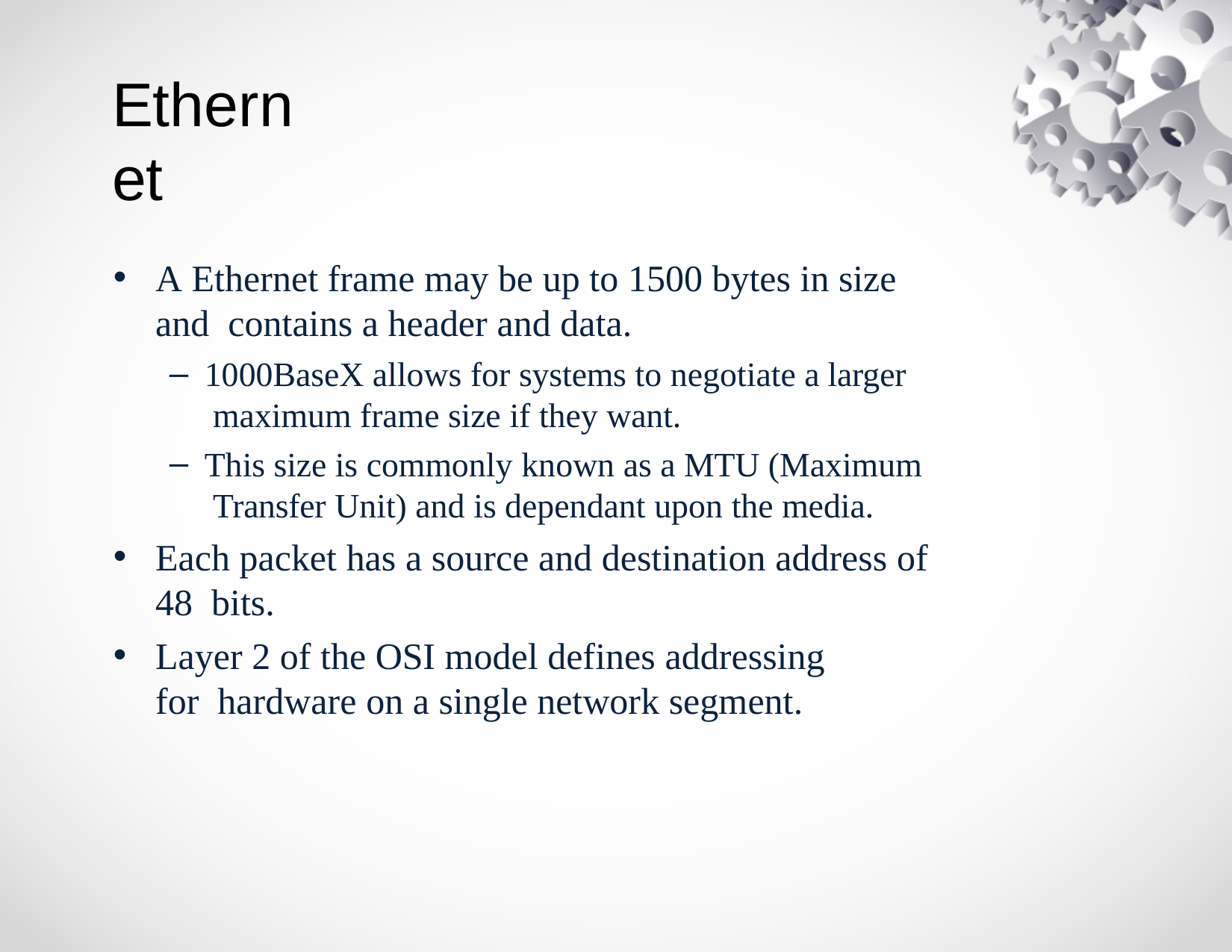

# Ethernet
A Ethernet frame may be up to 1500 bytes in size and  contains a header and data.
1000BaseX allows for systems to negotiate a larger  maximum frame size if they want.
This size is commonly known as a MTU (Maximum  Transfer Unit) and is dependant upon the media.
Each packet has a source and destination address of 48  bits.
Layer 2 of the OSI model defines addressing for  hardware on a single network segment.